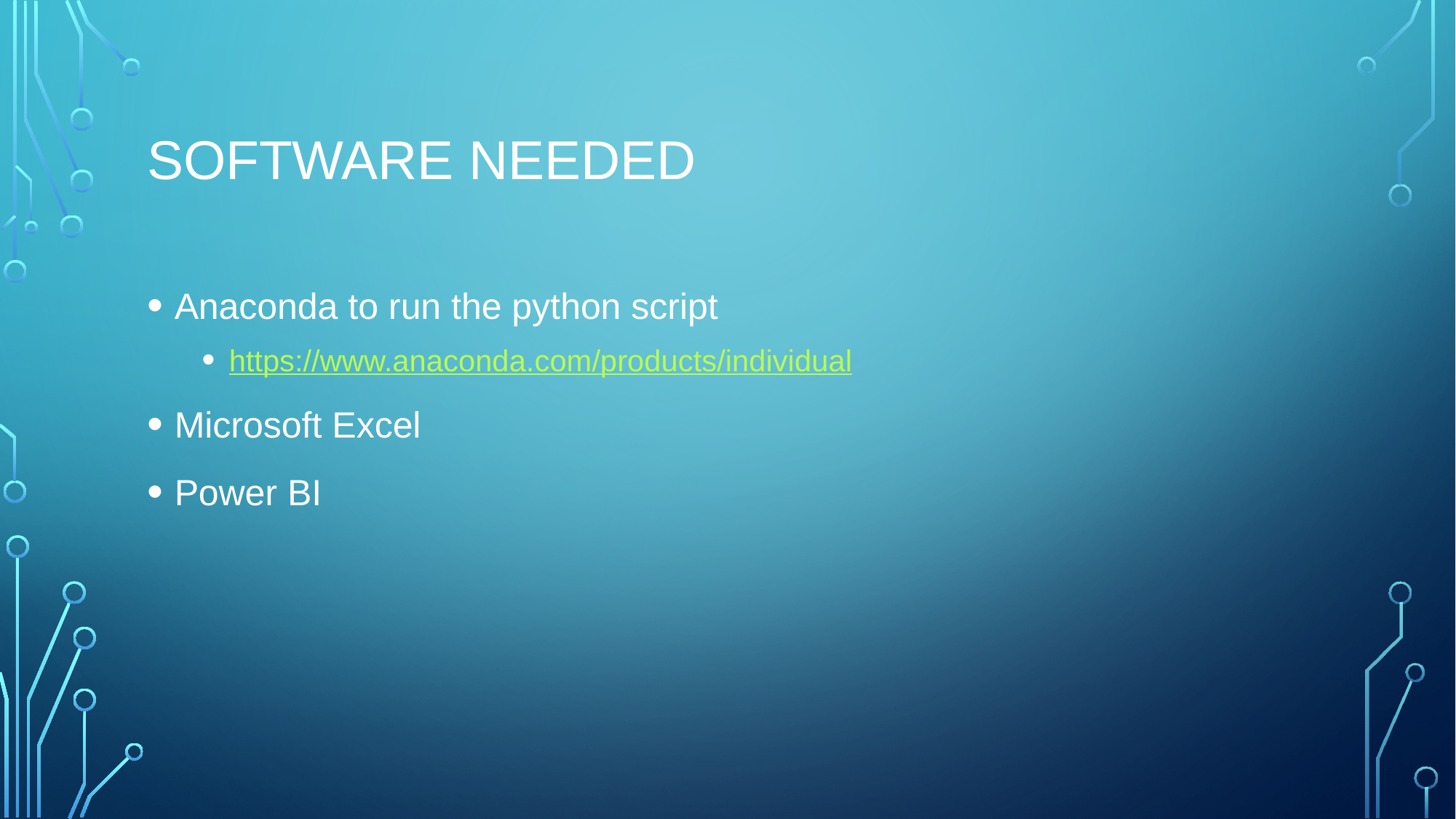

# Software needed
Anaconda to run the python script
https://www.anaconda.com/products/individual
Microsoft Excel
Power BI